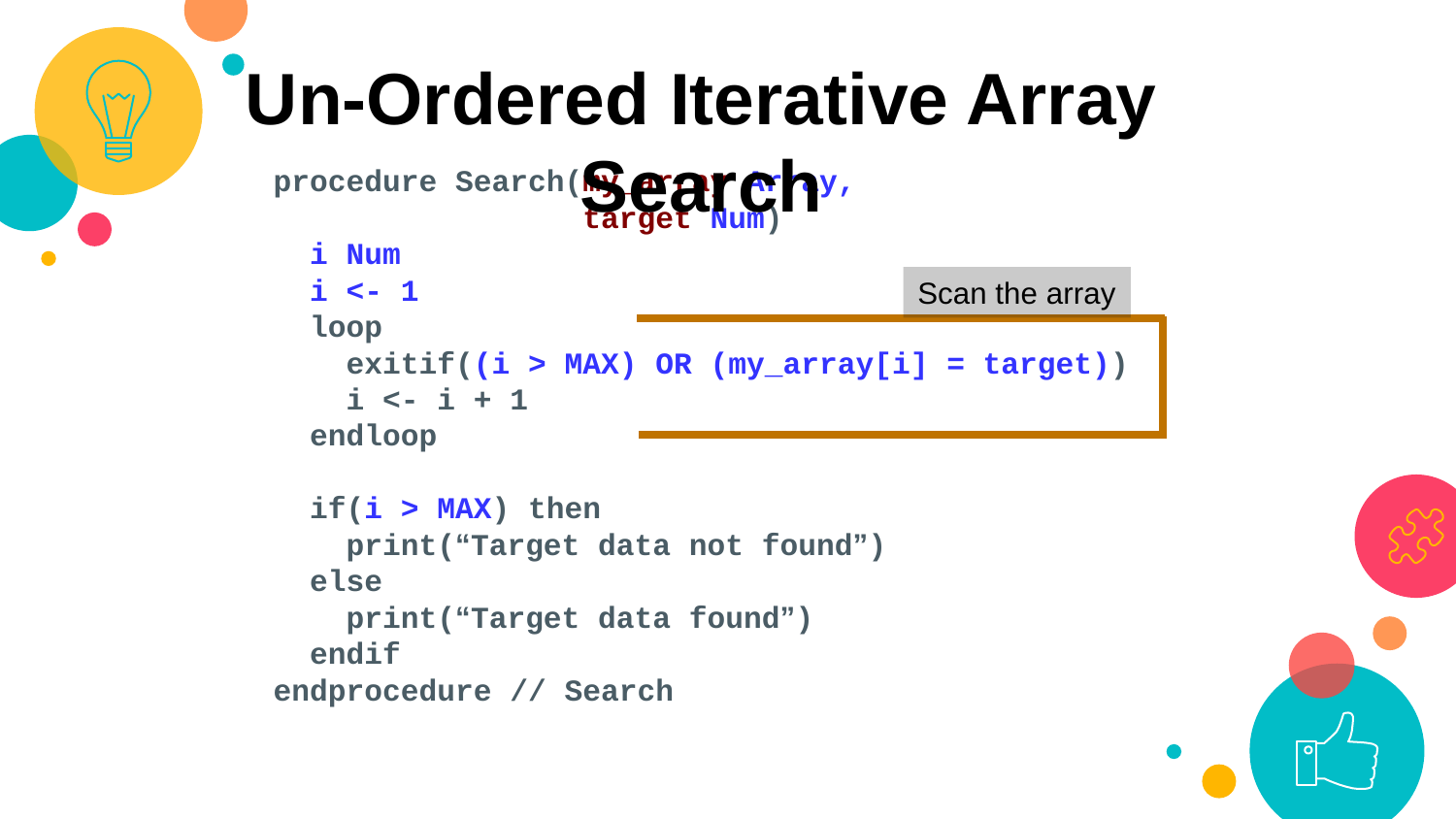

Un-Ordered Iterative Array Search
procedure Search(my_array Array,
                 target Num)
  i Num
  i <- 1
  loop
    exitif((i > MAX) OR (my_array[i] = target))
    i <- i + 1
  endloop

  if(i > MAX) then
    print(“Target data not found”)
  else
    print(“Target data found”)
  endif
endprocedure // Search

Scan the array